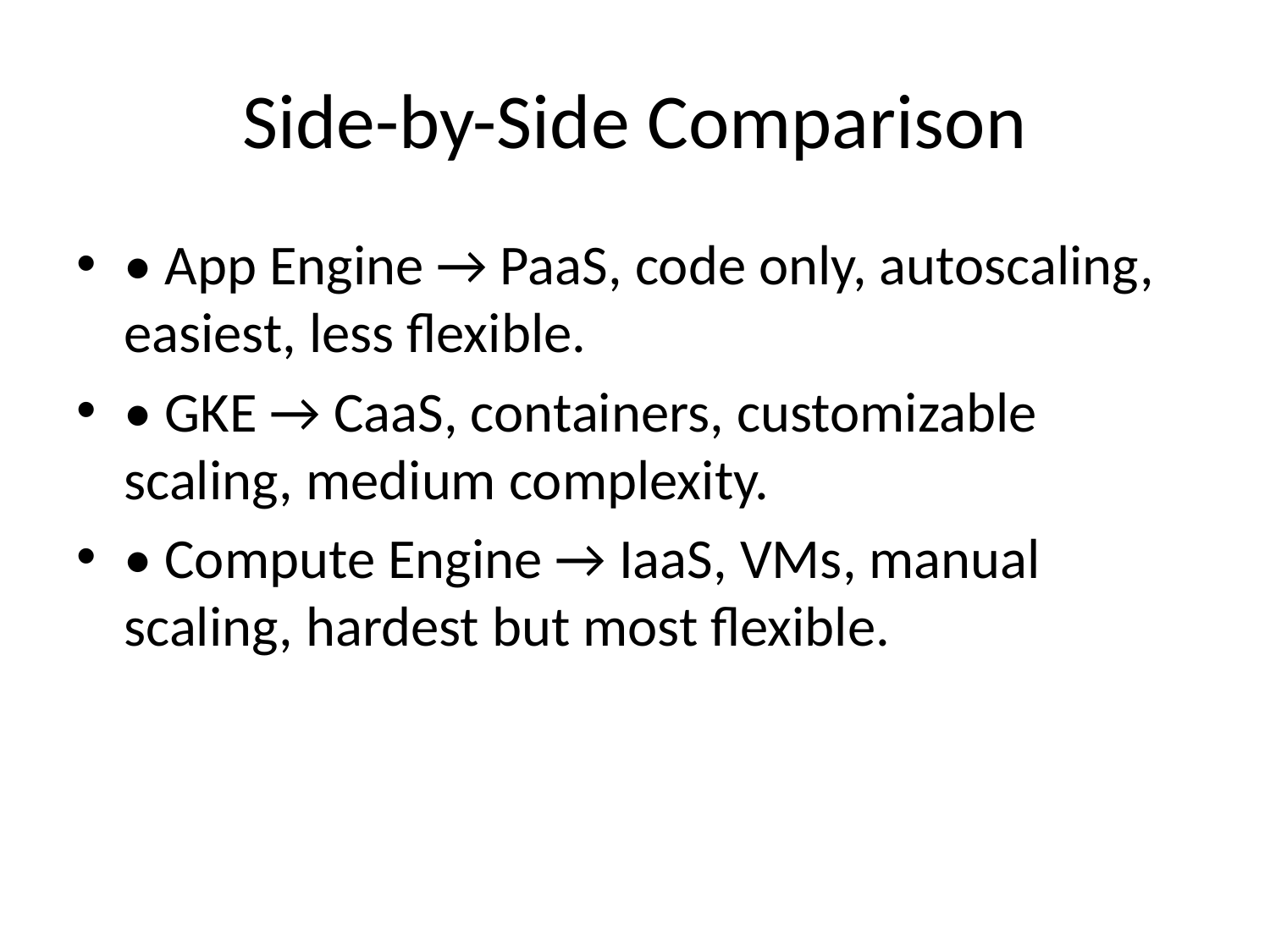

# Side-by-Side Comparison
• App Engine → PaaS, code only, autoscaling, easiest, less flexible.
• GKE → CaaS, containers, customizable scaling, medium complexity.
• Compute Engine → IaaS, VMs, manual scaling, hardest but most flexible.